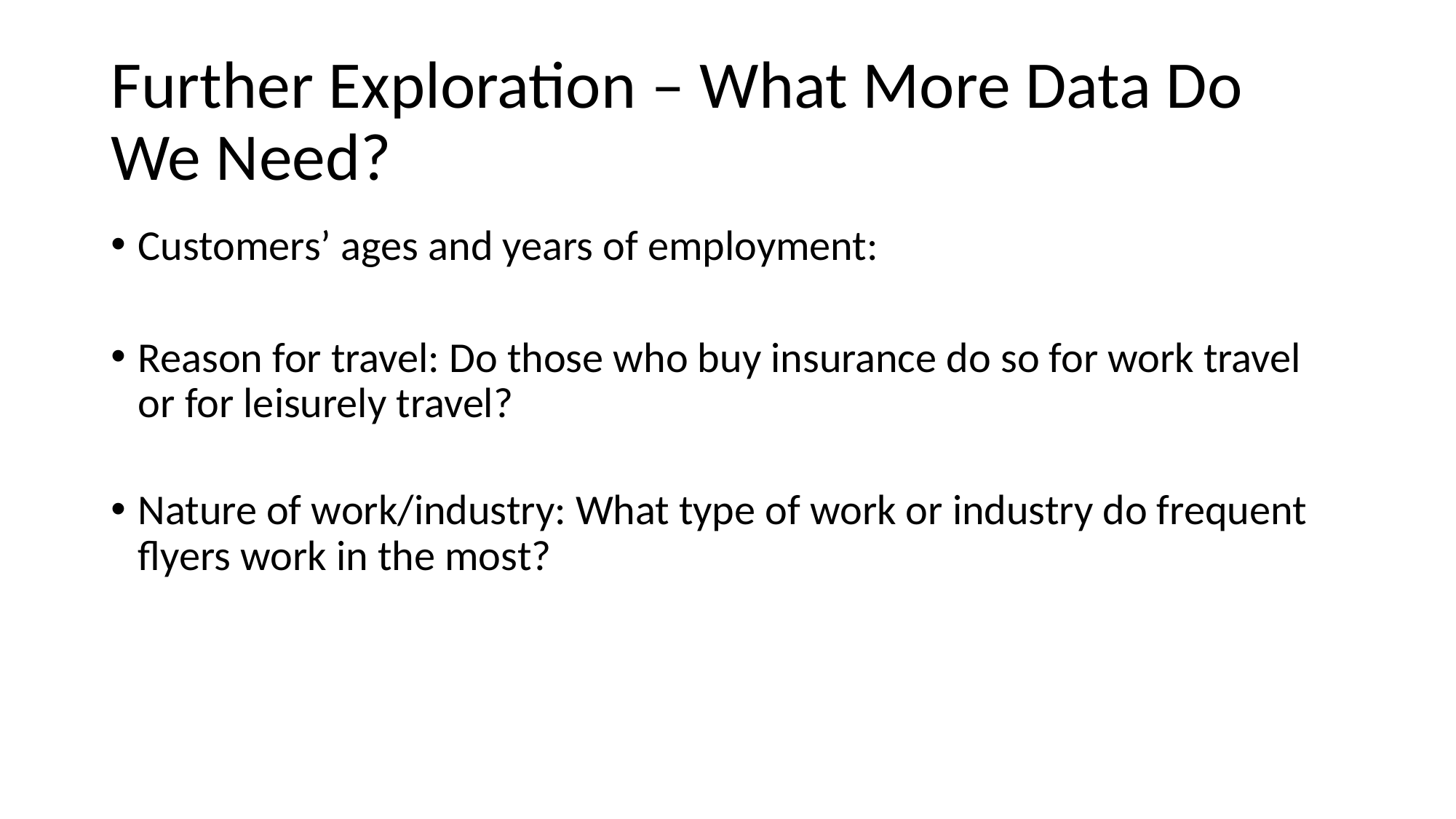

# Further Exploration – What More Data Do We Need?
Customers’ ages and years of employment:
Reason for travel: Do those who buy insurance do so for work travel or for leisurely travel?
Nature of work/industry: What type of work or industry do frequent flyers work in the most?